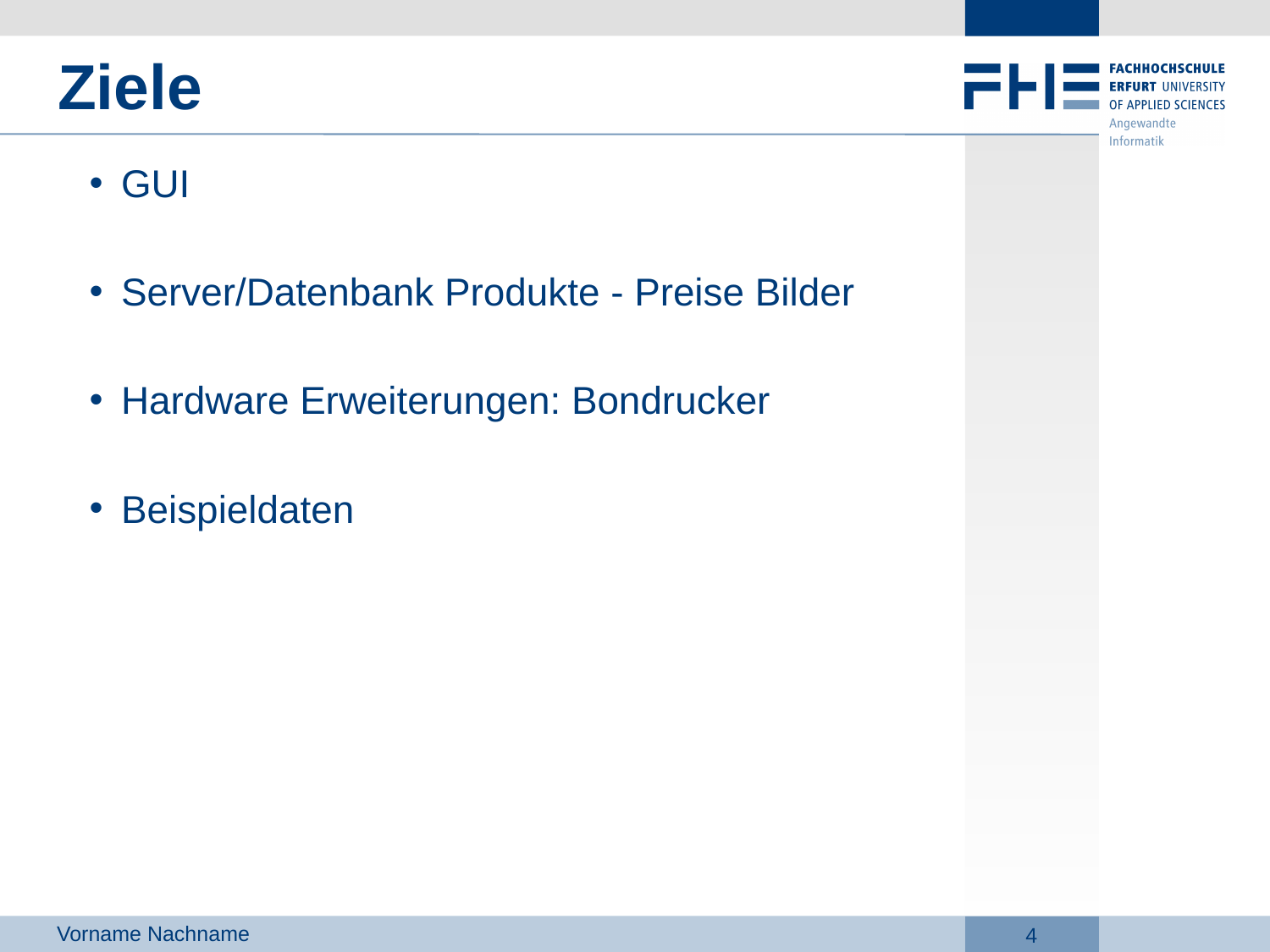

# Ziele
GUI

Server/Datenbank Produkte - Preise Bilder

Hardware Erweiterungen: Bondrucker

Beispieldaten